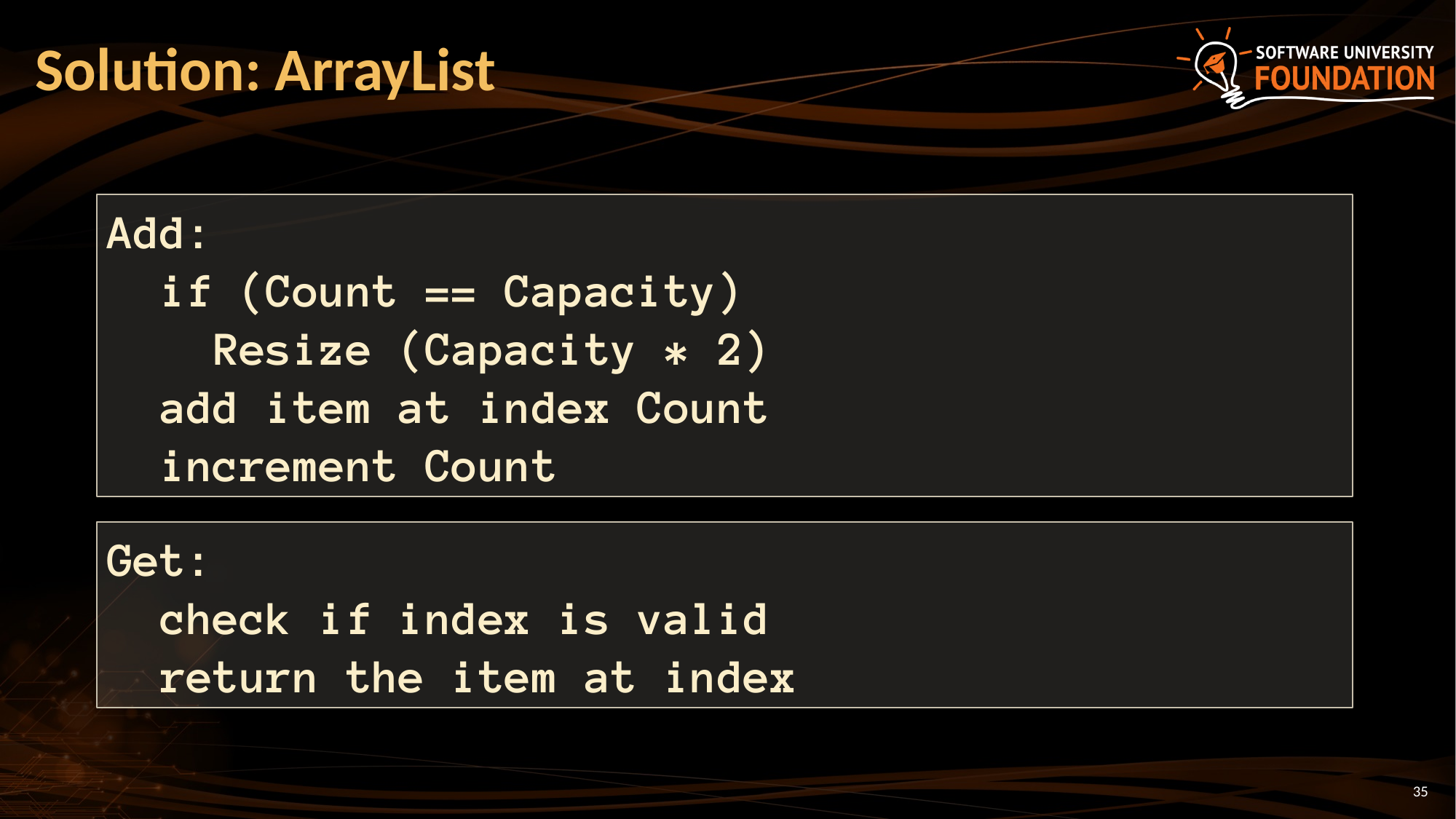

# Solution: ArrayList
Add:
  if (Count == Capacity)
    Resize (Capacity * 2)
  add item at index Count
  increment Count
Get:
  check if index is valid
  return the item at index
35